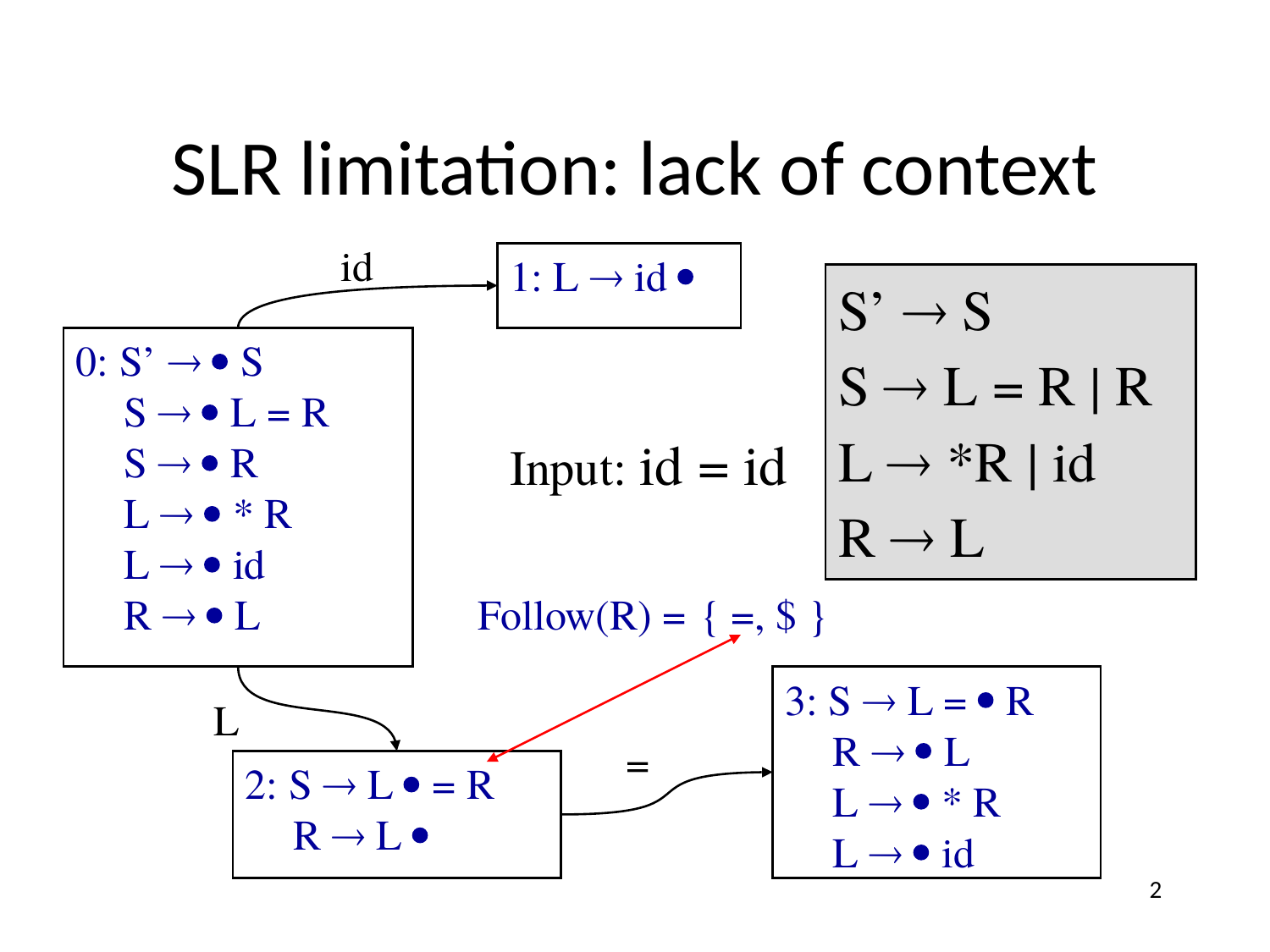

# SLR limitation: lack of context
id
1: L → id •
| S’ → S S → L = R | R L → \*R | id R → L |
| --- |
0: S’ → • S
S → • L = R
S → • R
L → • * R
L → • id
R → • L
Input: id = id
Follow(R) = ?
{ =, $ }

3: S → L = • R
R → • L
L → • * R
L → • id
L

=
2: S → L • = R
R → L •
2